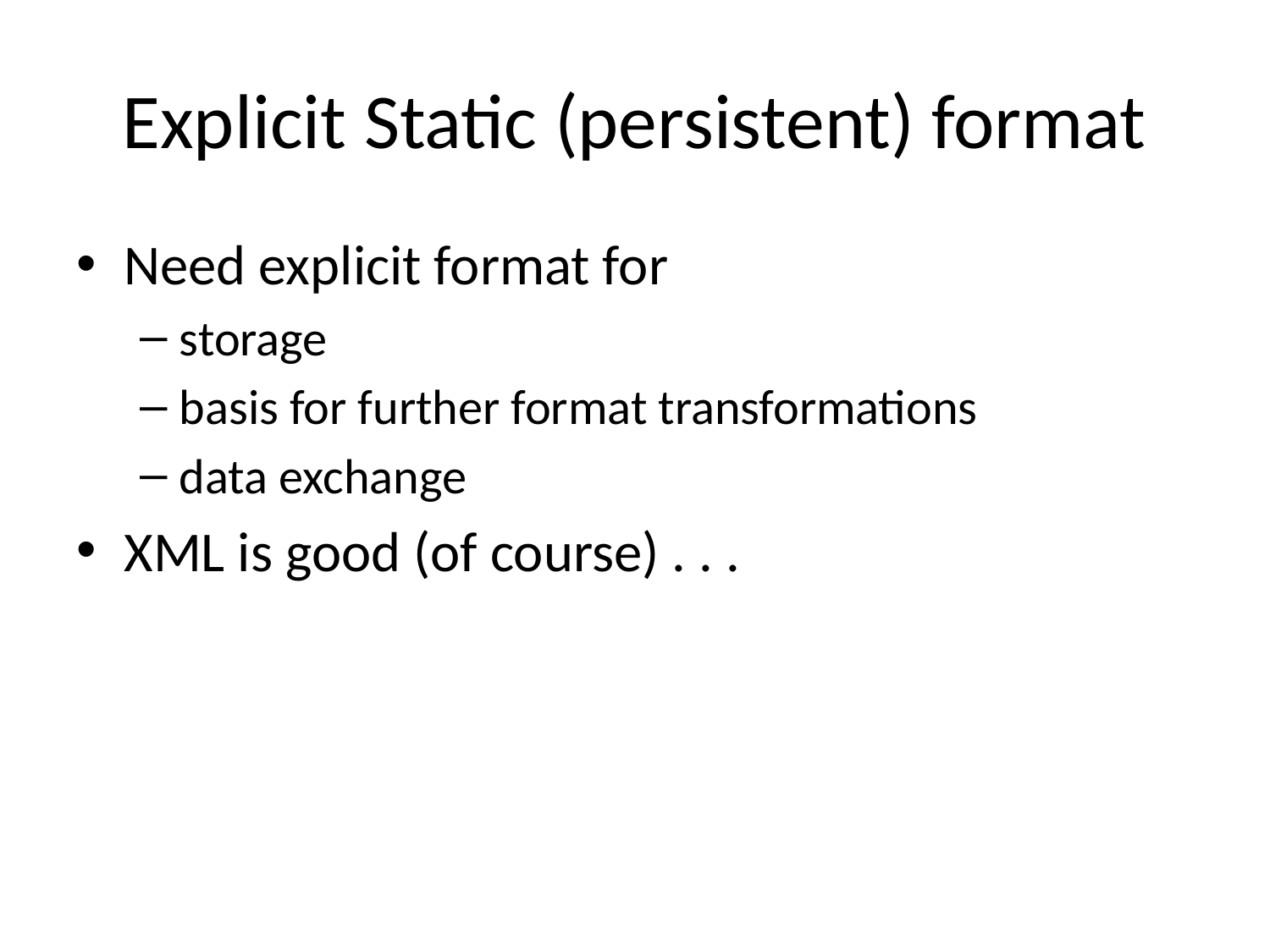

# Explicit Static (persistent) format
Need explicit format for
storage
basis for further format transformations
data exchange
XML is good (of course) . . .